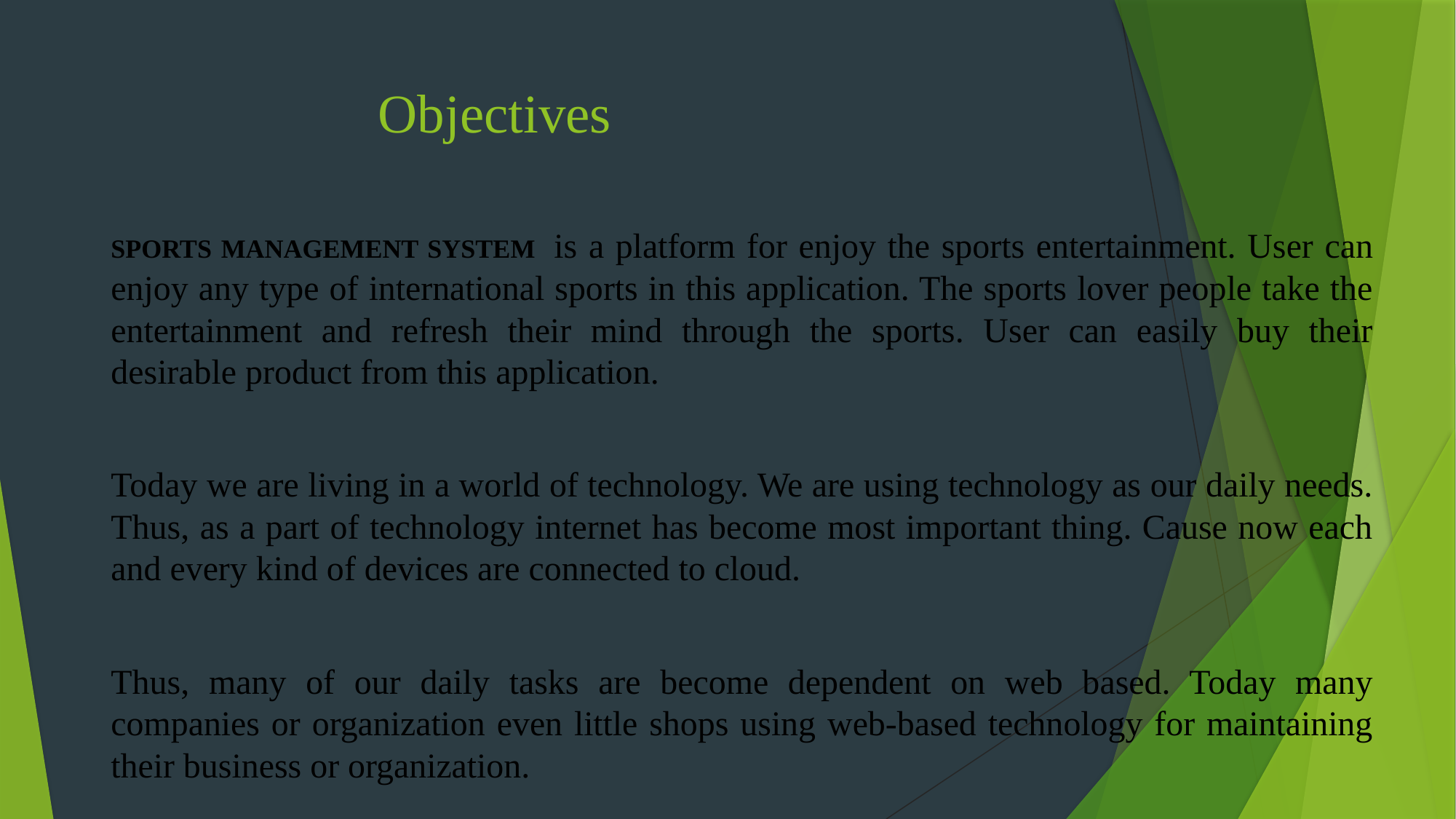

# Objectives
SPORTS MANAGEMENT SYSTEM  is a platform for enjoy the sports entertainment. User can enjoy any type of international sports in this application. The sports lover people take the entertainment and refresh their mind through the sports. User can easily buy their desirable product from this application.

Today we are living in a world of technology. We are using technology as our daily needs. Thus, as a part of technology internet has become most important thing. Cause now each and every kind of devices are connected to cloud.

Thus, many of our daily tasks are become dependent on web based. Today many companies or organization even little shops using web-based technology for maintaining their business or organization.